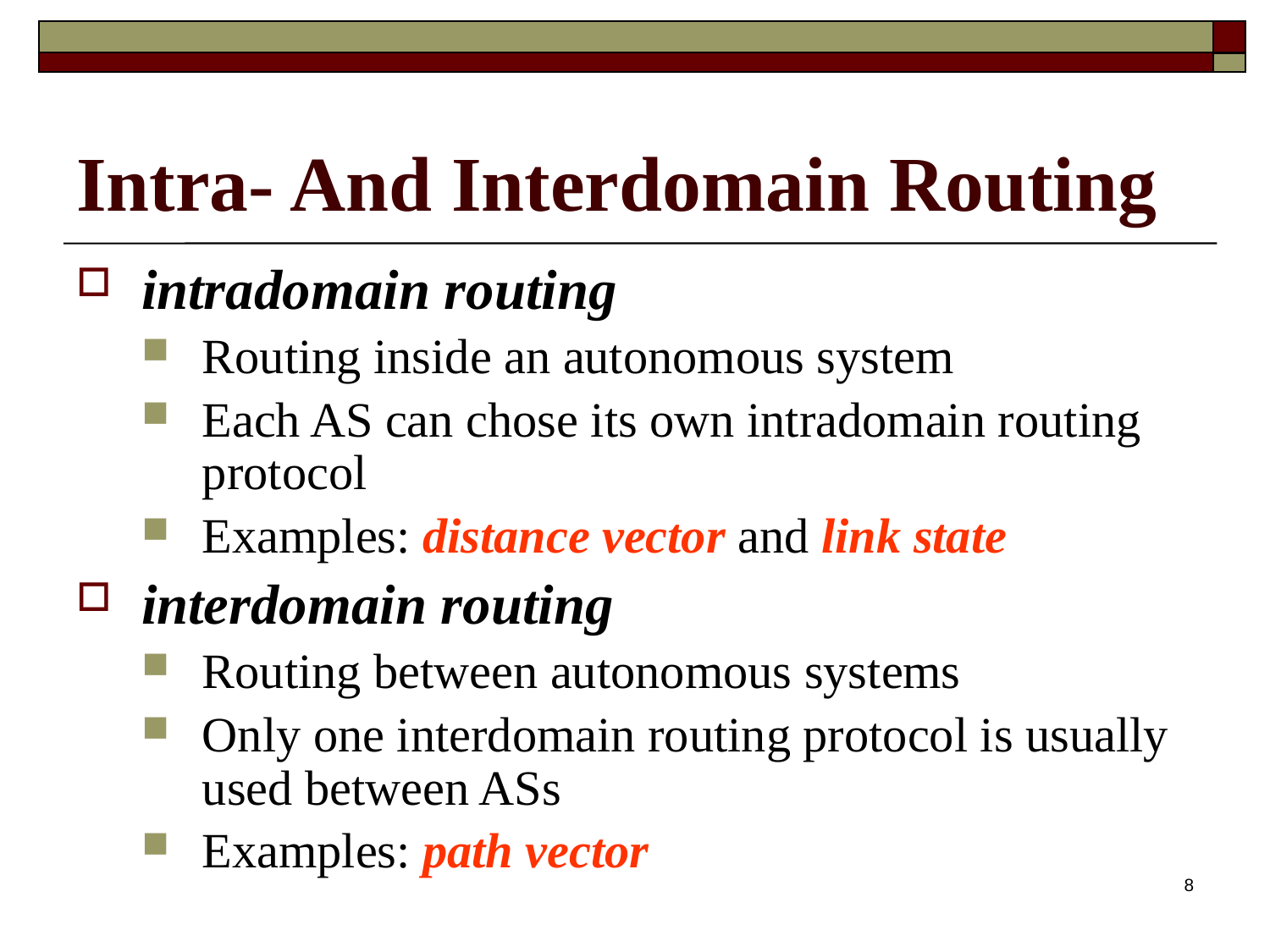

# Intra- And Interdomain Routing
intradomain routing
Routing inside an autonomous system
Each AS can chose its own intradomain routing protocol
Examples: distance vector and link state
interdomain routing
Routing between autonomous systems
Only one interdomain routing protocol is usually used between ASs
Examples: path vector
8